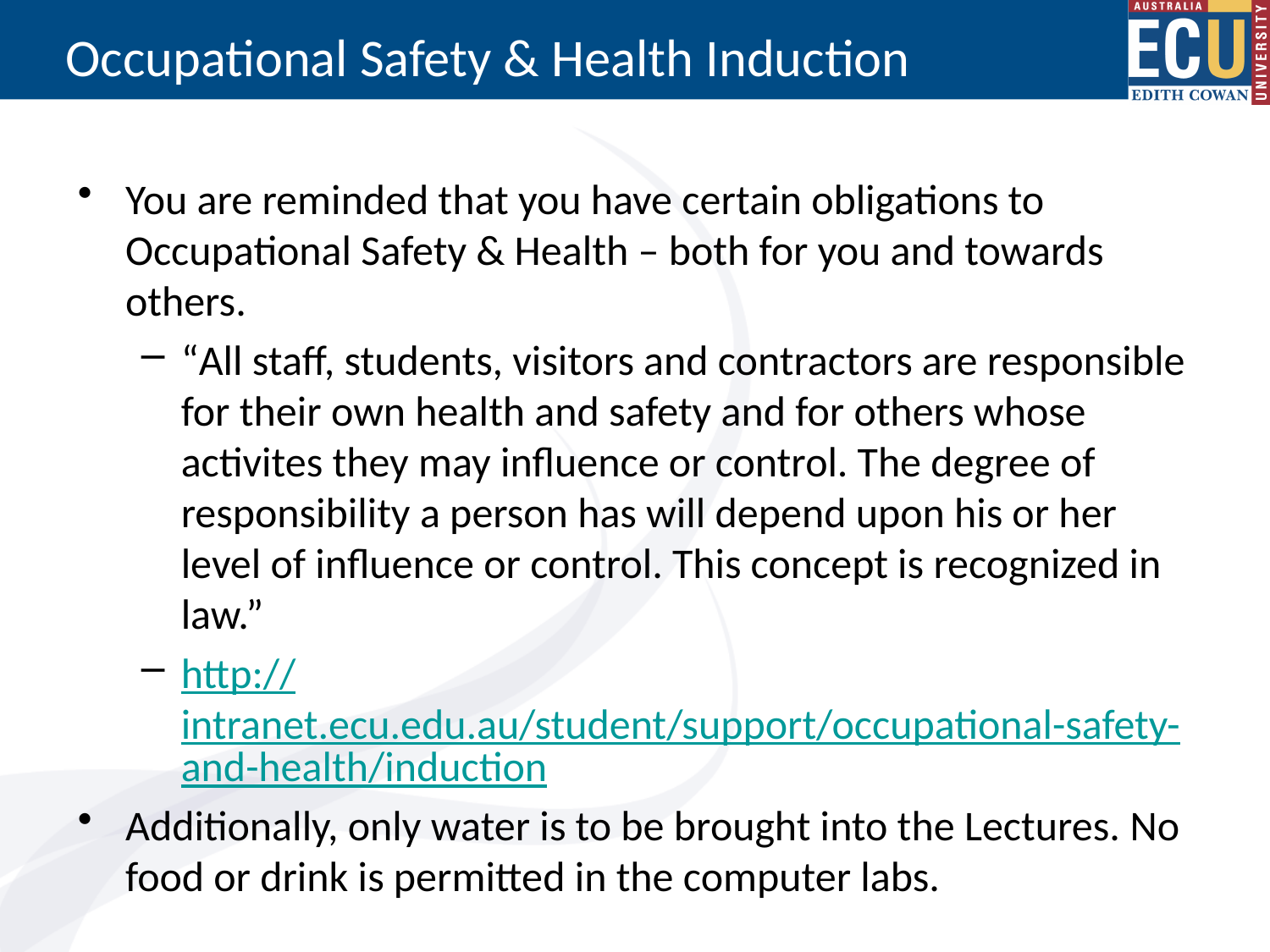

# Occupational Safety & Health Induction
You are reminded that you have certain obligations to Occupational Safety & Health – both for you and towards others.
“All staff, students, visitors and contractors are responsible for their own health and safety and for others whose activites they may influence or control. The degree of responsibility a person has will depend upon his or her level of influence or control. This concept is recognized in law.”
http://intranet.ecu.edu.au/student/support/occupational-safety-and-health/induction
Additionally, only water is to be brought into the Lectures. No food or drink is permitted in the computer labs.